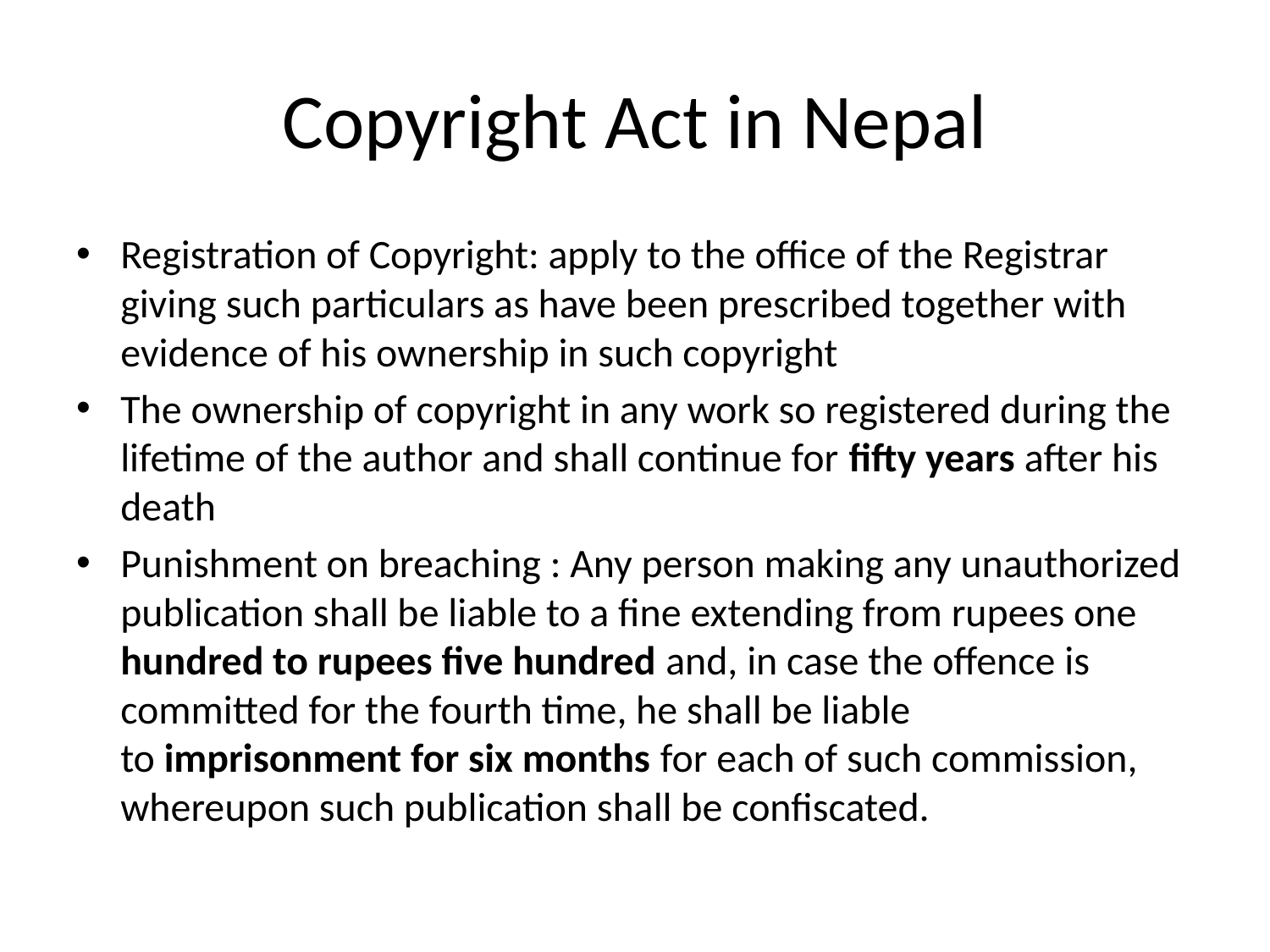

# Copyright Act in Nepal
Registration of Copyright: apply to the office of the Registrar giving such particulars as have been prescribed together with evidence of his ownership in such copyright
The ownership of copyright in any work so registered during the lifetime of the author and shall continue for fifty years after his death
Punishment on breaching : Any person making any unauthorized publication shall be liable to a fine extending from rupees one hundred to rupees five hundred and, in case the offence is committed for the fourth time, he shall be liable to imprisonment for six months for each of such commission, whereupon such publication shall be confiscated.